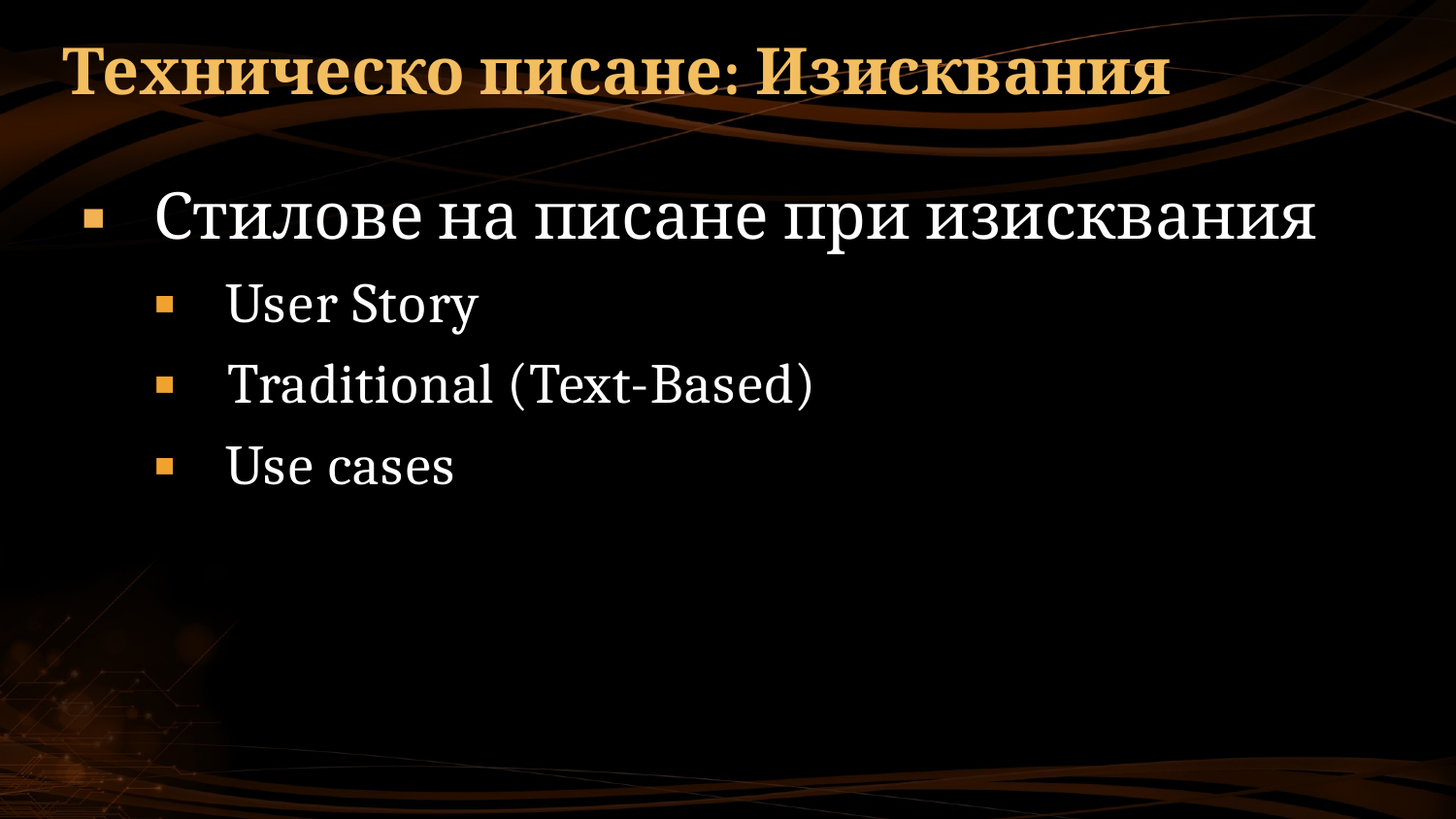

# Техническо писане: Изисквания
Стилове на писане при изисквания
User Story
Traditional (Text-Based)
Use cases